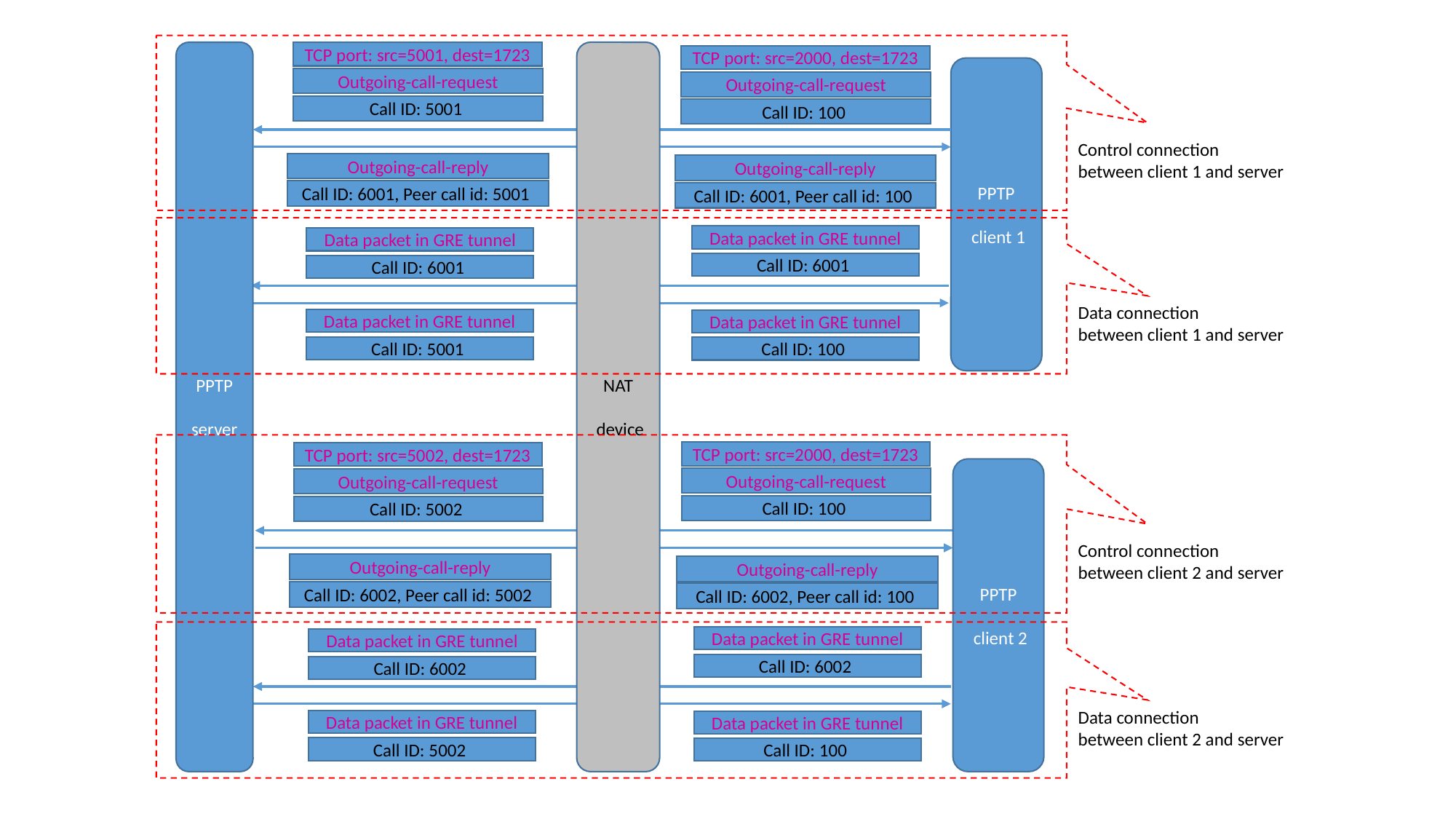

PPTP
 server
TCP port: src=5001, dest=1723
NAT

 device
TCP port: src=2000, dest=1723
PPTP

 client 1
Outgoing-call-request
Outgoing-call-request
Call ID: 5001
Call ID: 100
Control connection
between client 1 and server
Outgoing-call-reply
Outgoing-call-reply
Call ID: 6001, Peer call id: 5001
Call ID: 6001, Peer call id: 100

Data packet in GRE tunnel
Data packet in GRE tunnel
Call ID: 6001
Call ID: 6001
Data connection
between client 1 and server
Data packet in GRE tunnel
Data packet in GRE tunnel
Call ID: 5001
Call ID: 100

TCP port: src=2000, dest=1723
TCP port: src=5002, dest=1723
PPTP

 client 2
Outgoing-call-request
Outgoing-call-request
Call ID: 100
Call ID: 5002
Control connection
between client 2 and server
Outgoing-call-reply
Outgoing-call-reply
Call ID: 6002, Peer call id: 5002
Call ID: 6002, Peer call id: 100

Data packet in GRE tunnel
Data packet in GRE tunnel
Call ID: 6002
Call ID: 6002
Data connection
between client 2 and server
Data packet in GRE tunnel
Data packet in GRE tunnel
Call ID: 5002
Call ID: 100